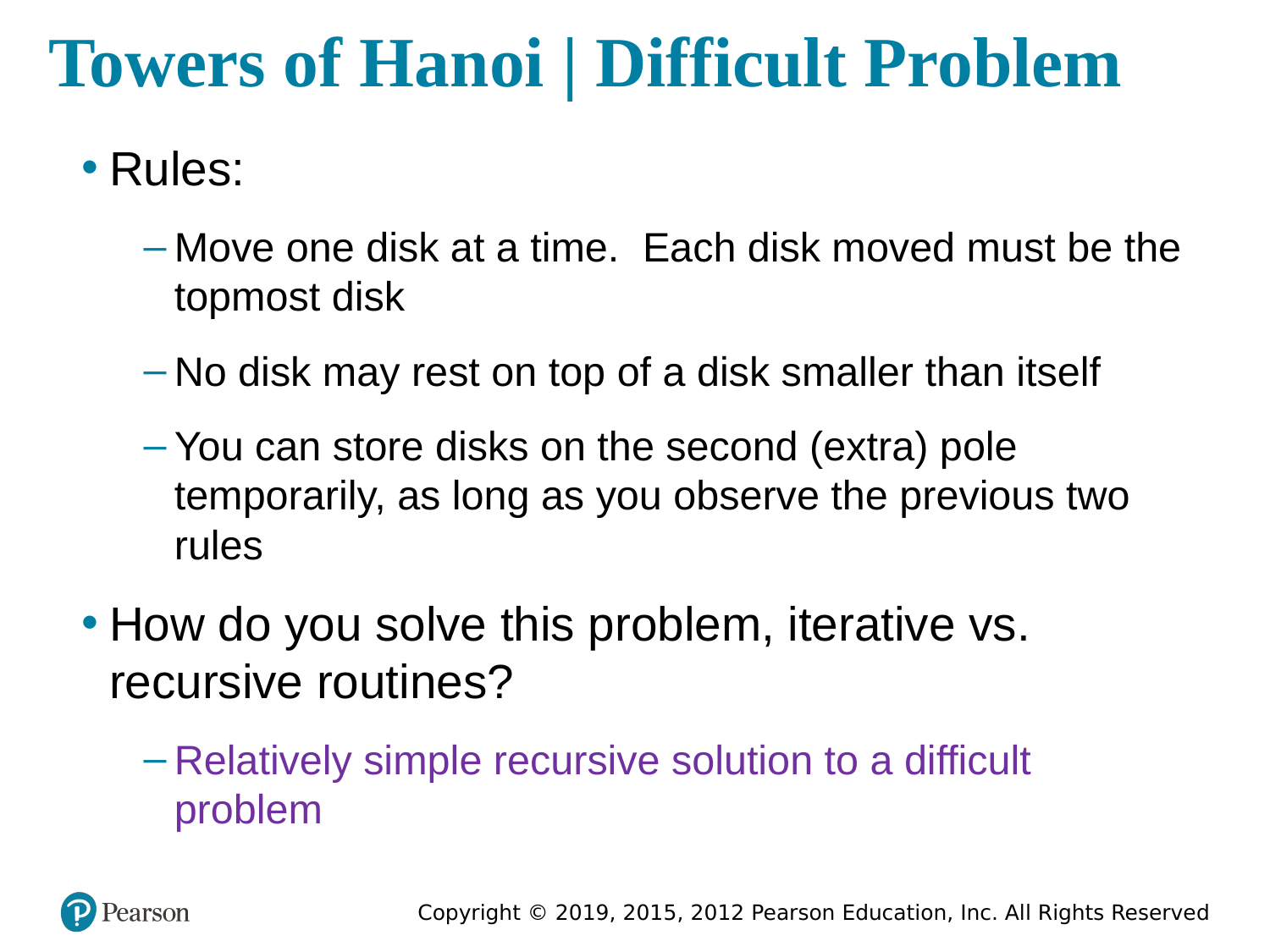

# Towers of Hanoi | Difficult Problem
Rules:
Move one disk at a time.  Each disk moved must be the topmost disk
No disk may rest on top of a disk smaller than itself
You can store disks on the second (extra) pole temporarily, as long as you observe the previous two rules
How do you solve this problem, iterative vs. recursive routines?
Relatively simple recursive solution to a difficult problem